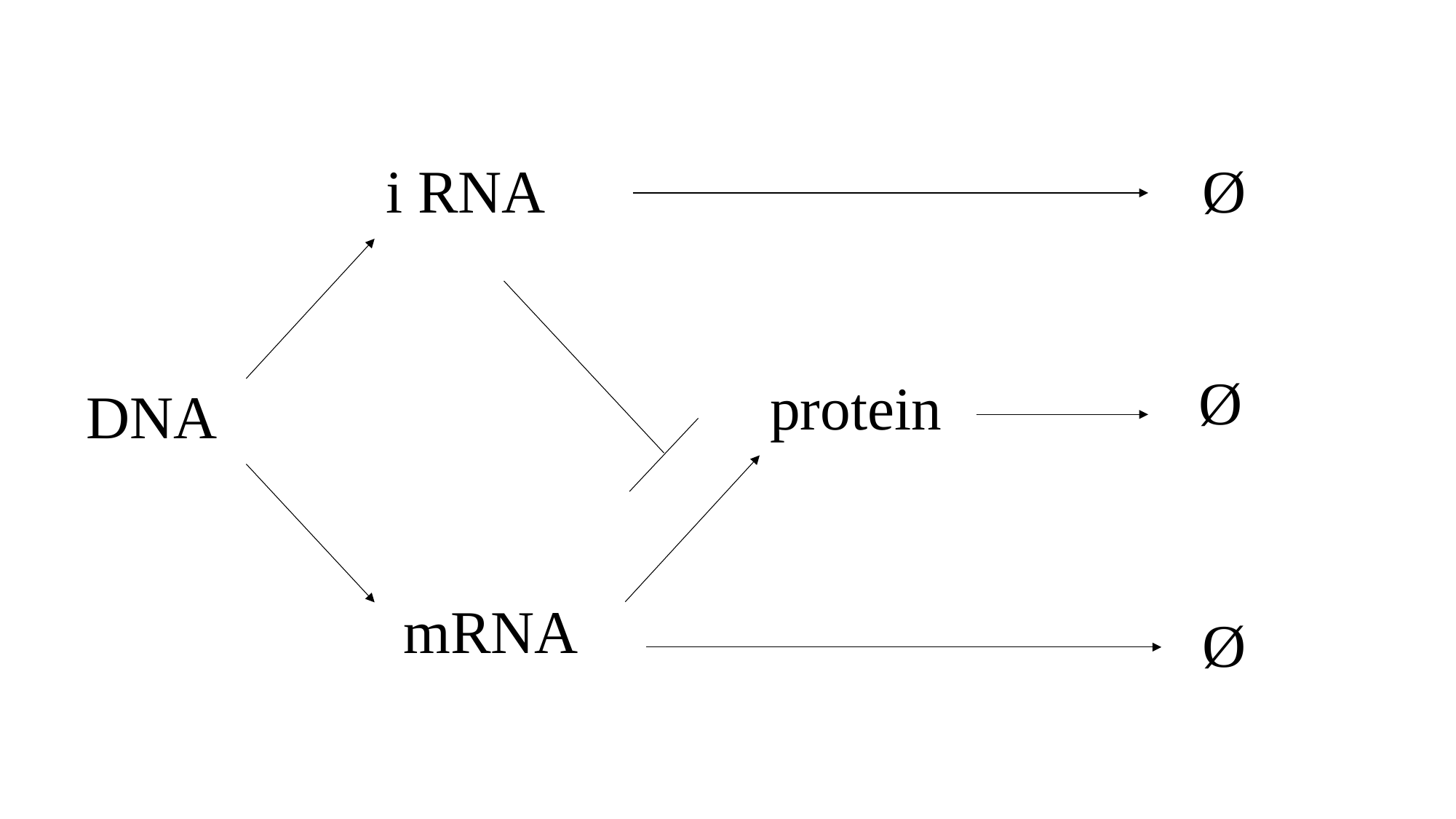

i RNA
Ø
Ø
protein
DNA
mRNA
Ø